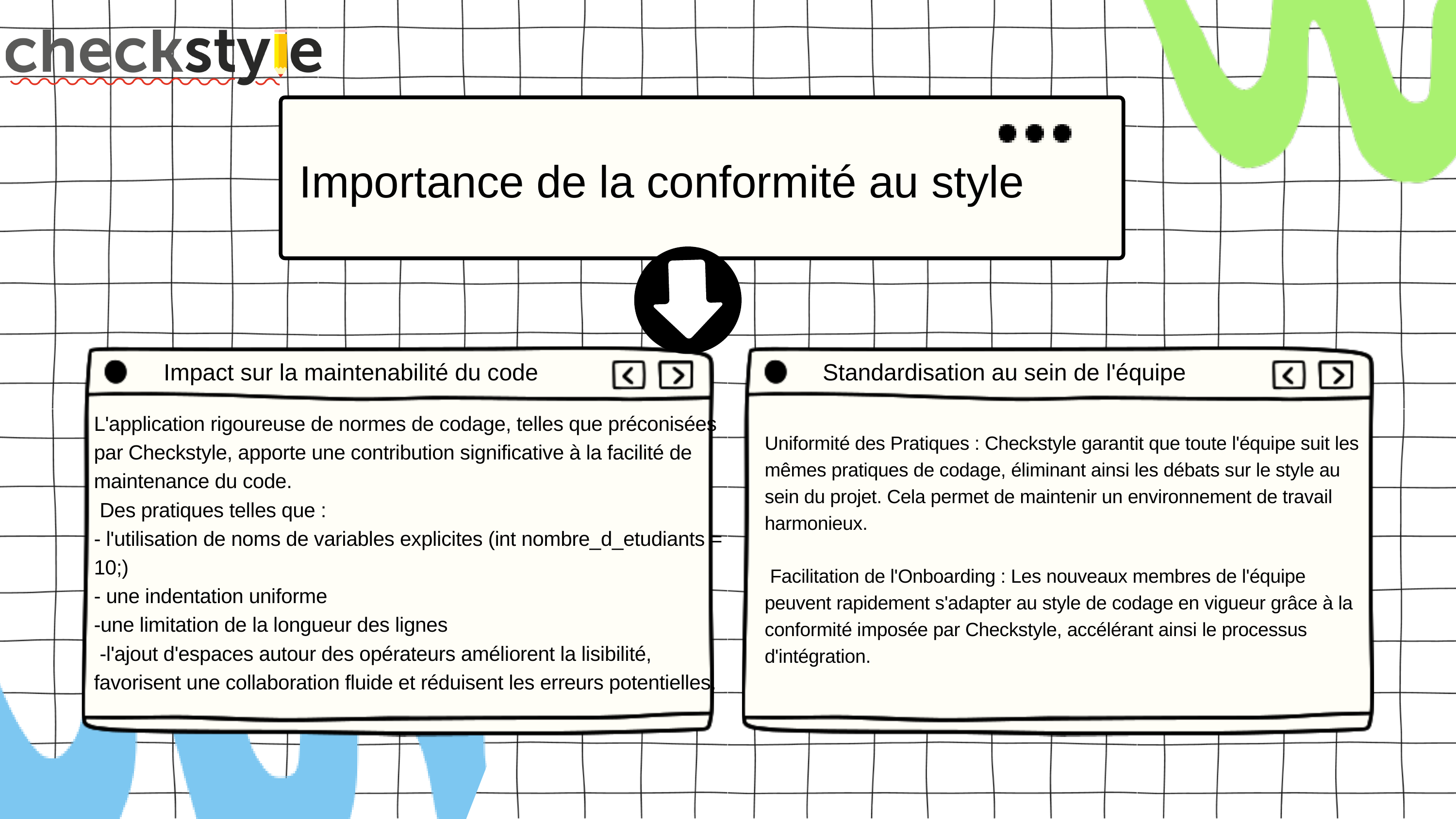

Importance de la conformité au style

Impact sur la maintenabilité du code
Standardisation au sein de l'équipe
L'application rigoureuse de normes de codage, telles que préconisées par Checkstyle, apporte une contribution significative à la facilité de maintenance du code.
 Des pratiques telles que :
- l'utilisation de noms de variables explicites (int nombre_d_etudiants = 10;)
- une indentation uniforme
-une limitation de la longueur des lignes
 -l'ajout d'espaces autour des opérateurs améliorent la lisibilité, favorisent une collaboration fluide et réduisent les erreurs potentielles.
Uniformité des Pratiques : Checkstyle garantit que toute l'équipe suit les mêmes pratiques de codage, éliminant ainsi les débats sur le style au sein du projet. Cela permet de maintenir un environnement de travail harmonieux.

 Facilitation de l'Onboarding : Les nouveaux membres de l'équipe peuvent rapidement s'adapter au style de codage en vigueur grâce à la conformité imposée par Checkstyle, accélérant ainsi le processus d'intégration.